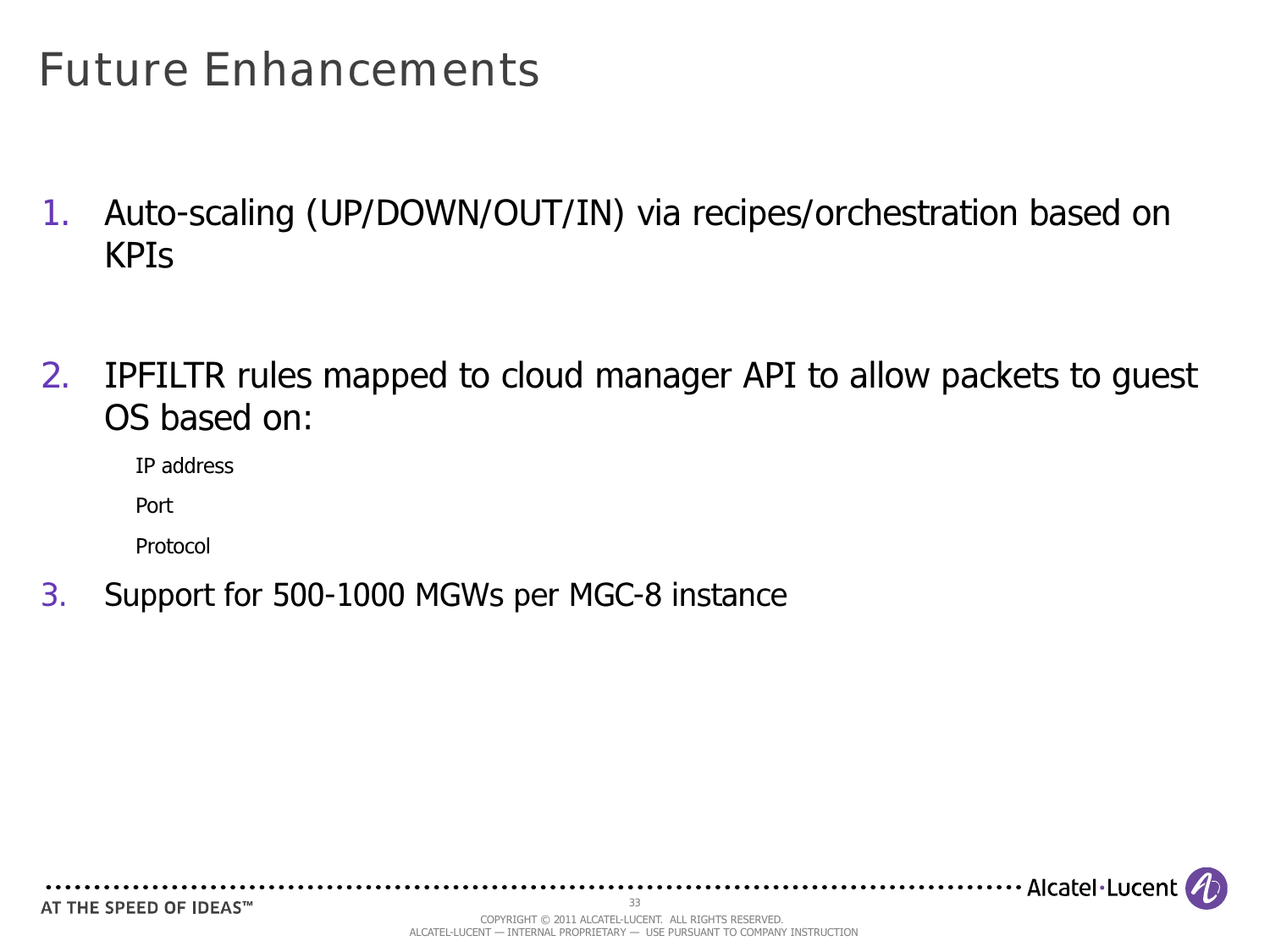

# Future Enhancements
Auto-scaling (UP/DOWN/OUT/IN) via recipes/orchestration based on KPIs

IPFILTR rules mapped to cloud manager API to allow packets to guest OS based on:
IP address
Port
Protocol
Support for 500-1000 MGWs per MGC-8 instance